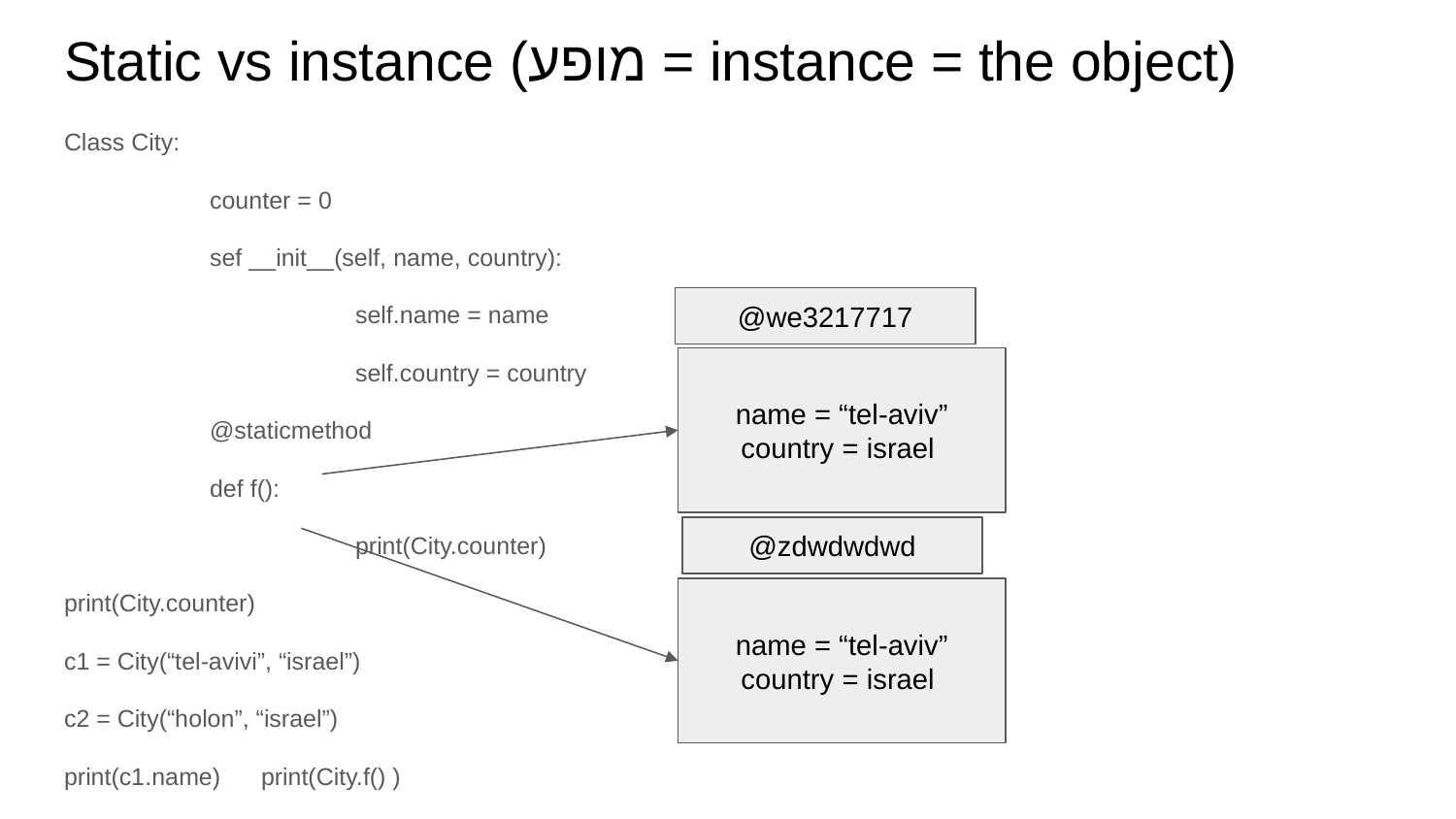

# Static vs instance (מופע = instance = the object)
Class City:
	counter = 0
	sef __init__(self, name, country):
		self.name = name
		self.country = country
	@staticmethod
	def f():
		print(City.counter)
print(City.counter)
c1 = City(“tel-avivi”, “israel”)
c2 = City(“holon”, “israel”)
print(c1.name)      print(City.f() )

@we3217717
name = “tel-aviv”
country = israel
@zdwdwdwd
name = “tel-aviv”
country = israel